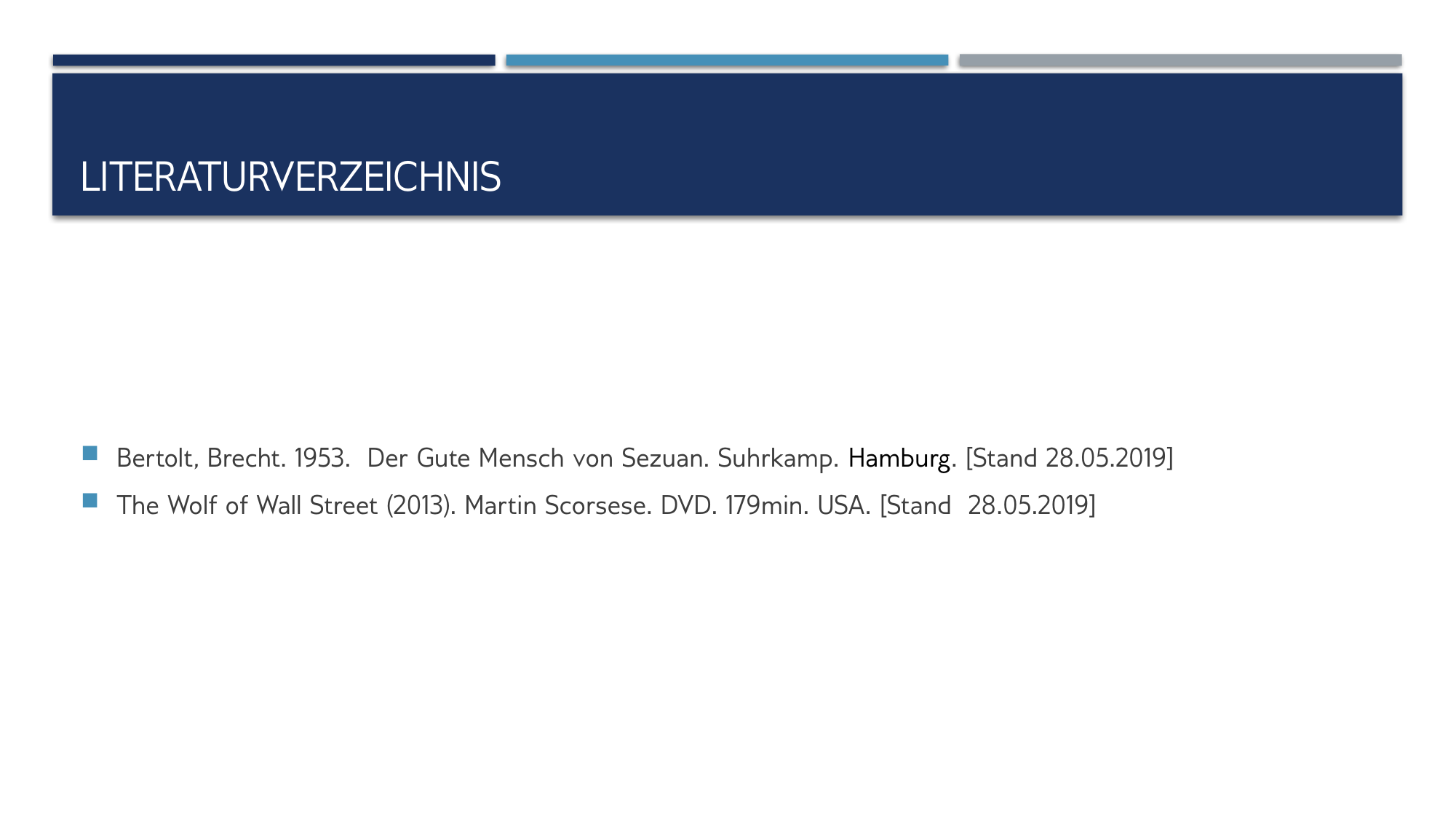

# Literaturverzeichnis
Bertolt, Brecht. 1953.  Der Gute Mensch von Sezuan. Suhrkamp. Hamburg. [Stand 28.05.2019]
The Wolf of Wall Street (2013). Martin Scorsese. DVD. 179min. USA. [Stand  28.05.2019]